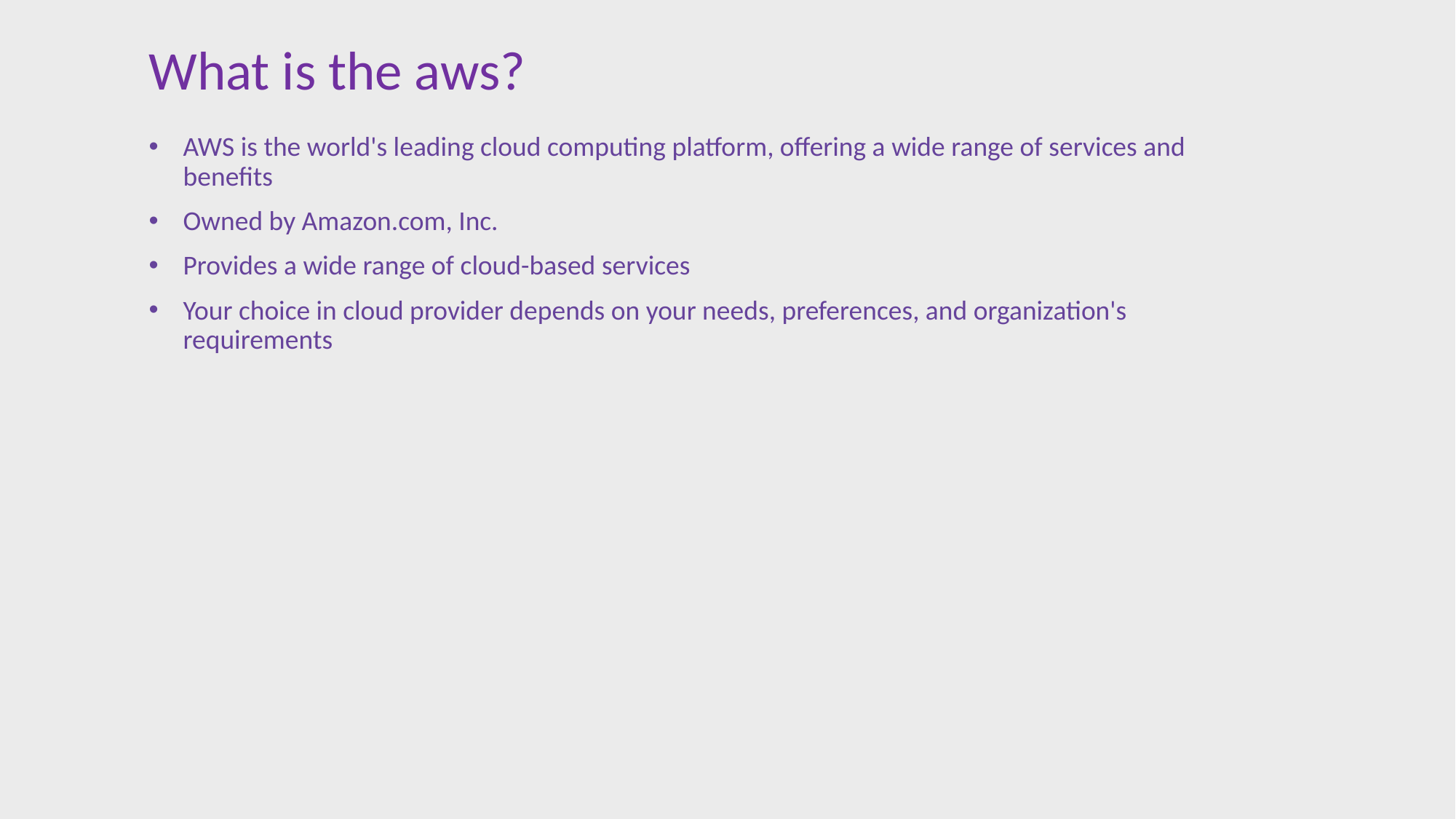

# What is the aws?
AWS is the world's leading cloud computing platform, offering a wide range of services and benefits
Owned by Amazon.com, Inc.
Provides a wide range of cloud-based services
Your choice in cloud provider depends on your needs, preferences, and organization's requirements